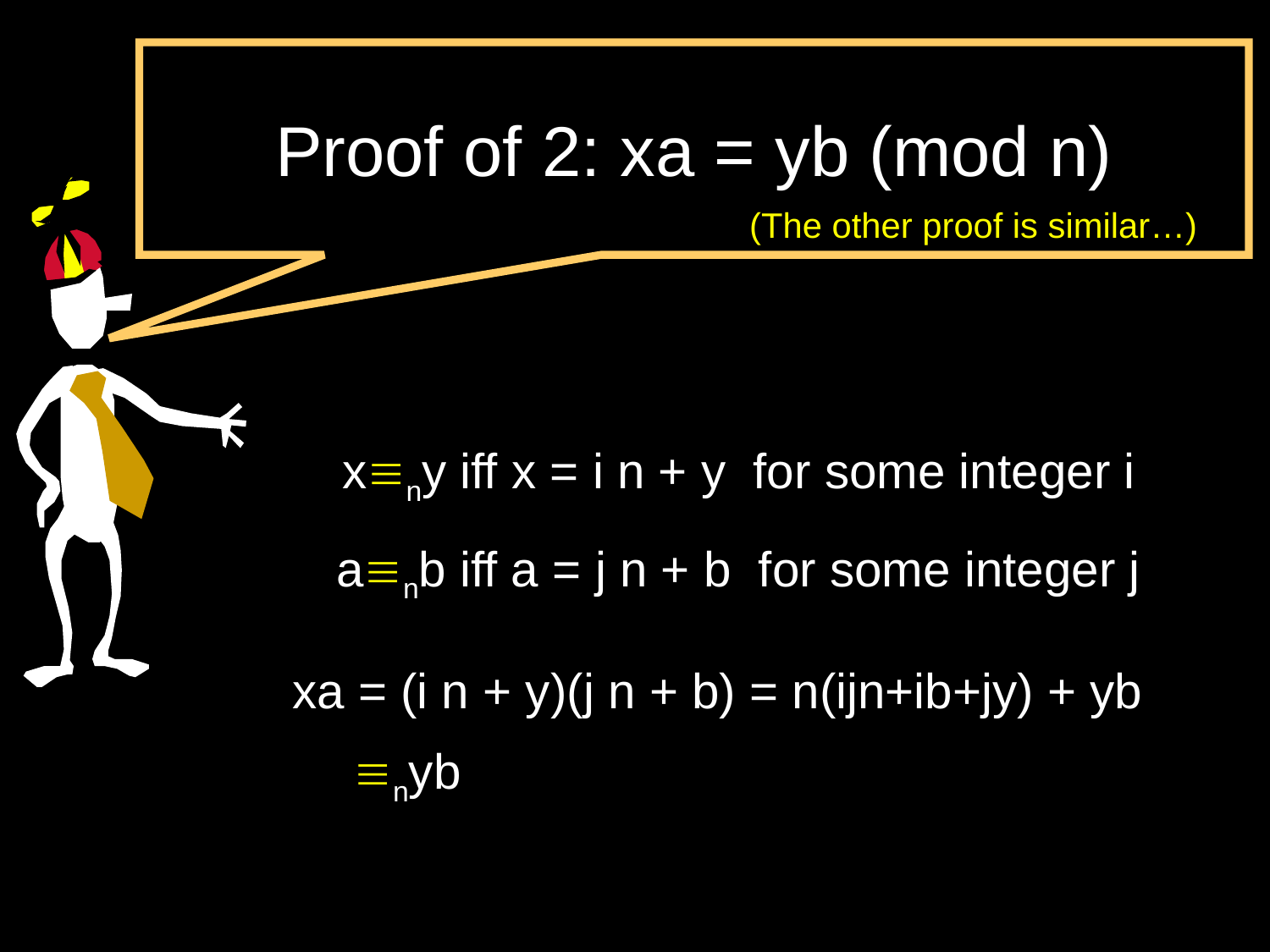

Proof of 2: xa = yb (mod n)

(The other proof is similar…)
x≡ny iff x = i n + y  for some integer i
a≡nb iff a = j n + b  for some integer j
xa = (i n + y)(j n + b) = n(ijn+ib+jy) + yb
≡nyb